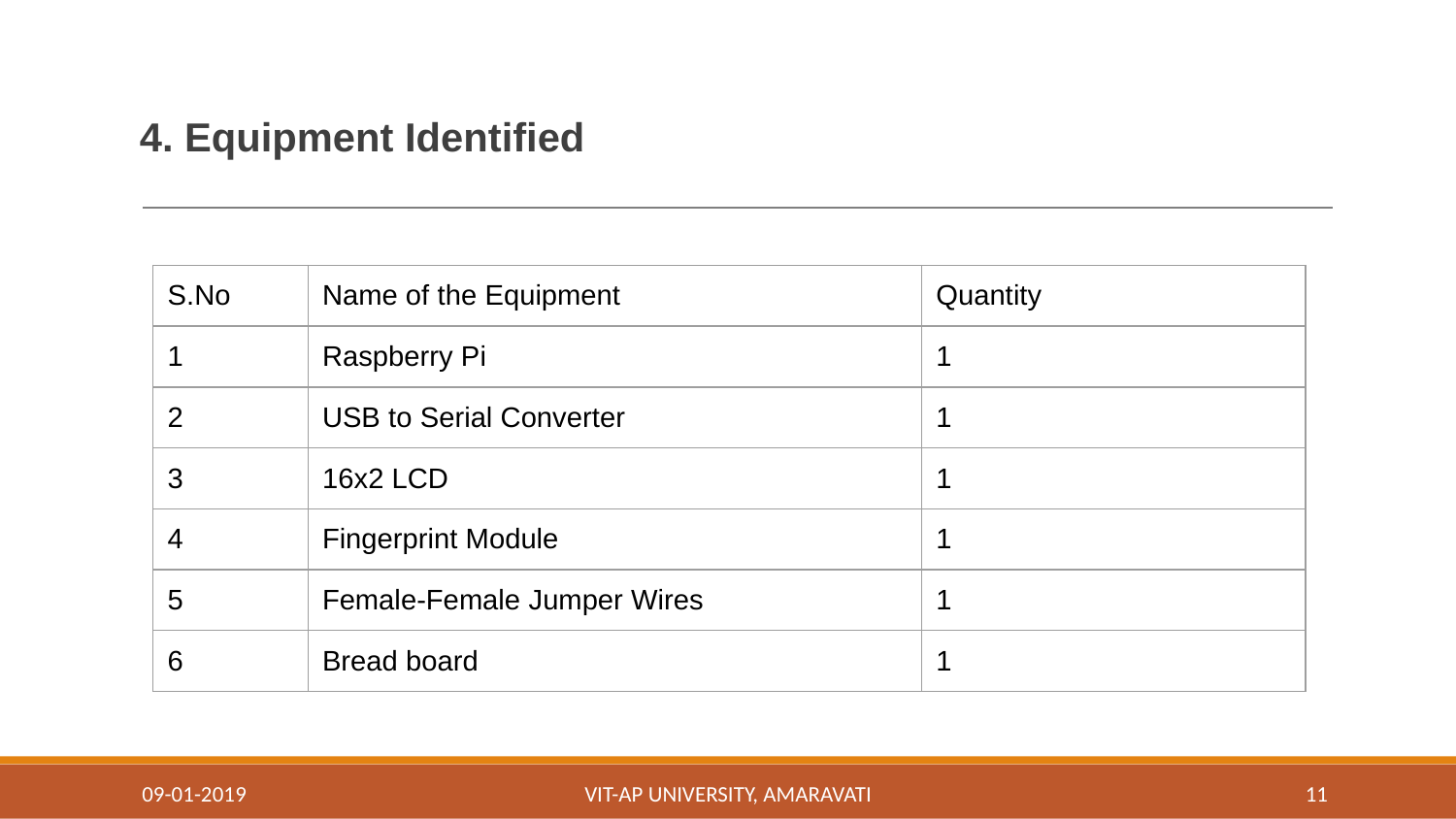

# 4. Equipment Identified
| S.No | Name of the Equipment | Quantity |
| --- | --- | --- |
| 1 | Raspberry Pi | 1 |
| 2 | USB to Serial Converter | 1 |
| 3 | 16x2 LCD | 1 |
| 4 | Fingerprint Module | 1 |
| 5 | Female-Female Jumper Wires | 1 |
| 6 | Bread board | 1 |
09-01-2019
VIT-AP UNIVERSITY, AMARAVATI
11